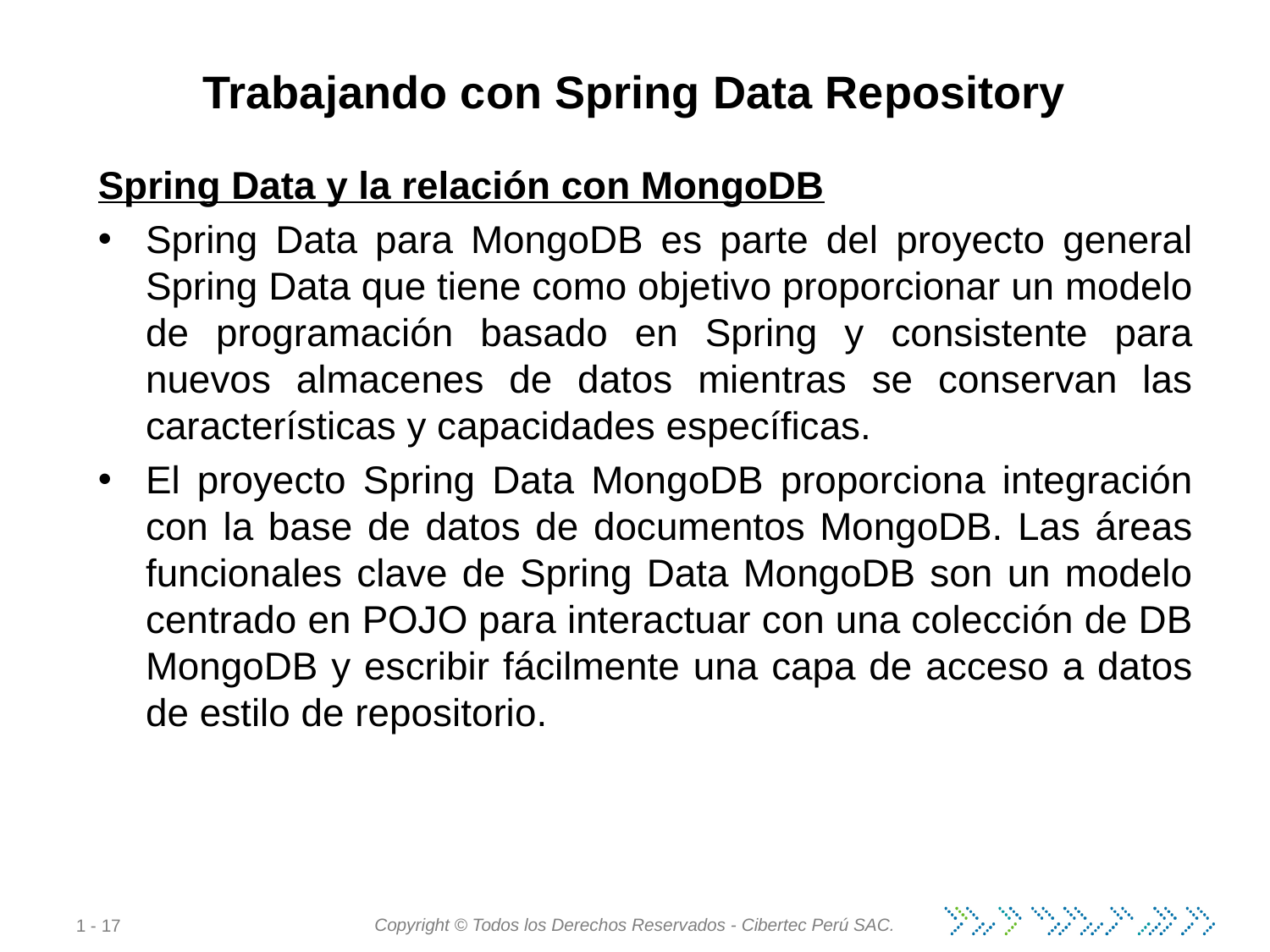

# Trabajando con Spring Data Repository
Spring Data y la relación con MongoDB
Spring Data para MongoDB es parte del proyecto general Spring Data que tiene como objetivo proporcionar un modelo de programación basado en Spring y consistente para nuevos almacenes de datos mientras se conservan las características y capacidades específicas.
El proyecto Spring Data MongoDB proporciona integración con la base de datos de documentos MongoDB. Las áreas funcionales clave de Spring Data MongoDB son un modelo centrado en POJO para interactuar con una colección de DB MongoDB y escribir fácilmente una capa de acceso a datos de estilo de repositorio.